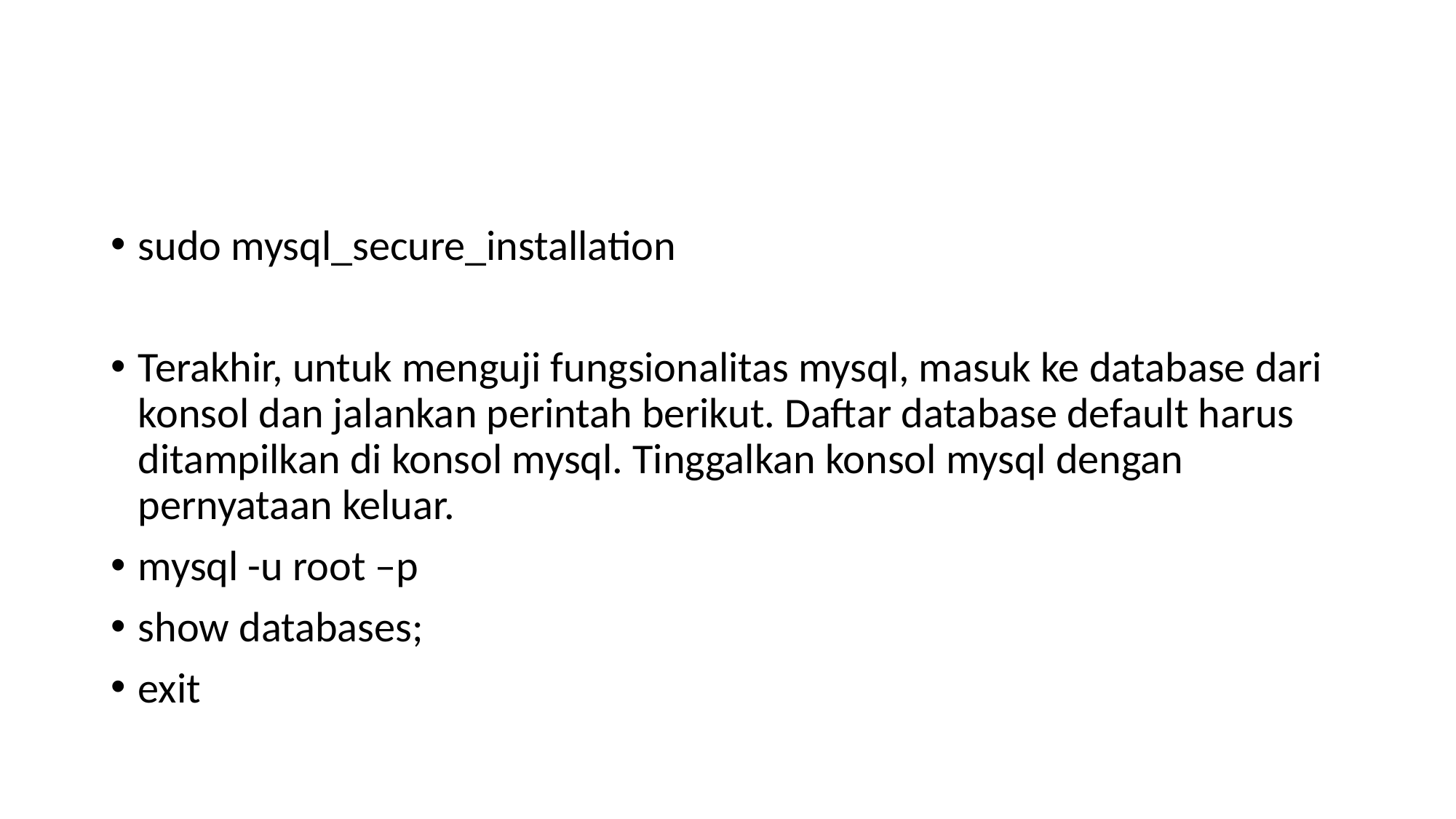

sudo mysql_secure_installation

Terakhir, untuk menguji fungsionalitas mysql, masuk ke database dari konsol dan jalankan perintah berikut. Daftar database default harus ditampilkan di konsol mysql. Tinggalkan konsol mysql dengan pernyataan keluar.
mysql -u root –p
show databases;
exit